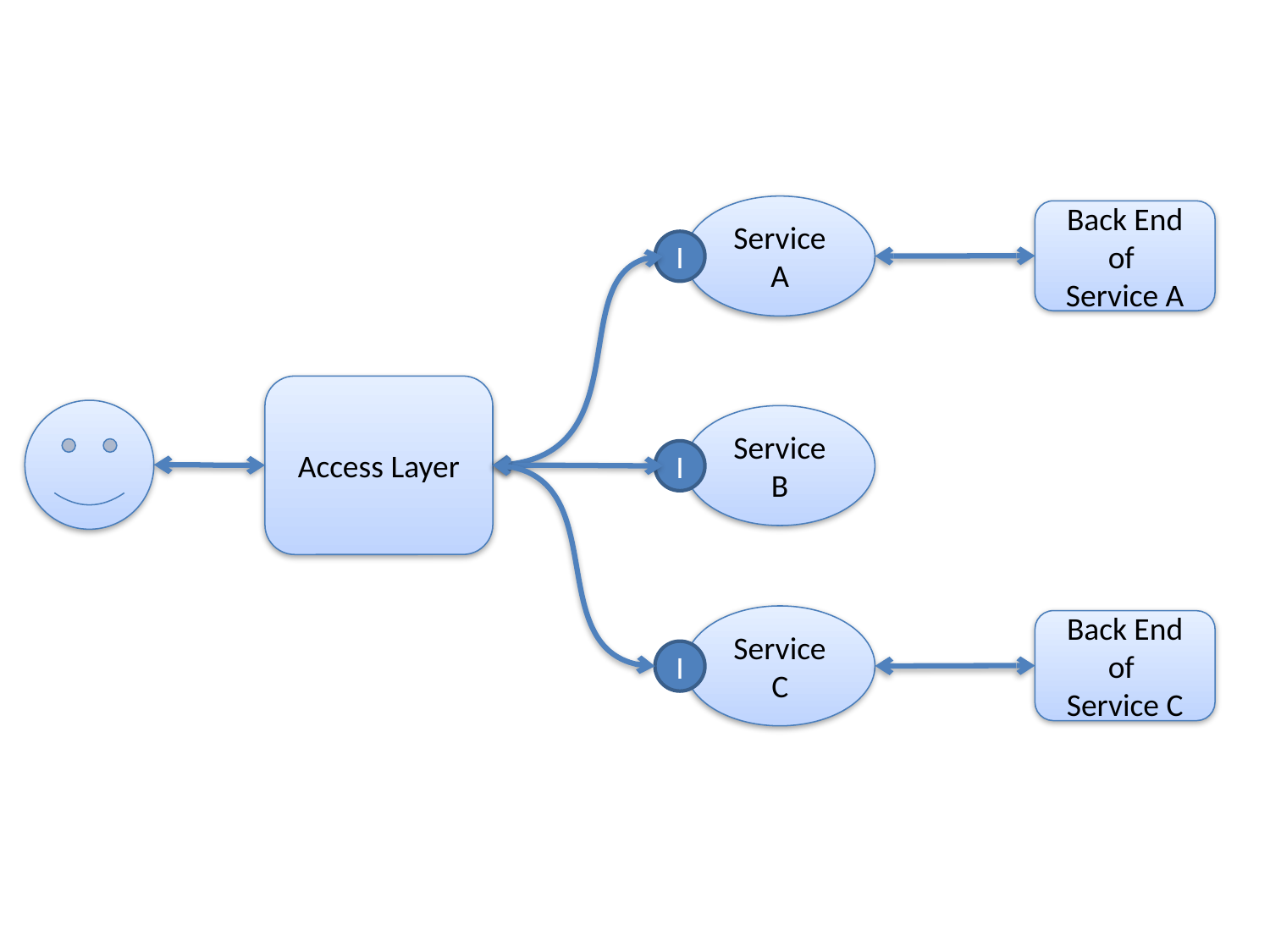

Service A
I
Back End of
Service A
Access Layer

Service B
I
Service C
I
Back End of
Service C